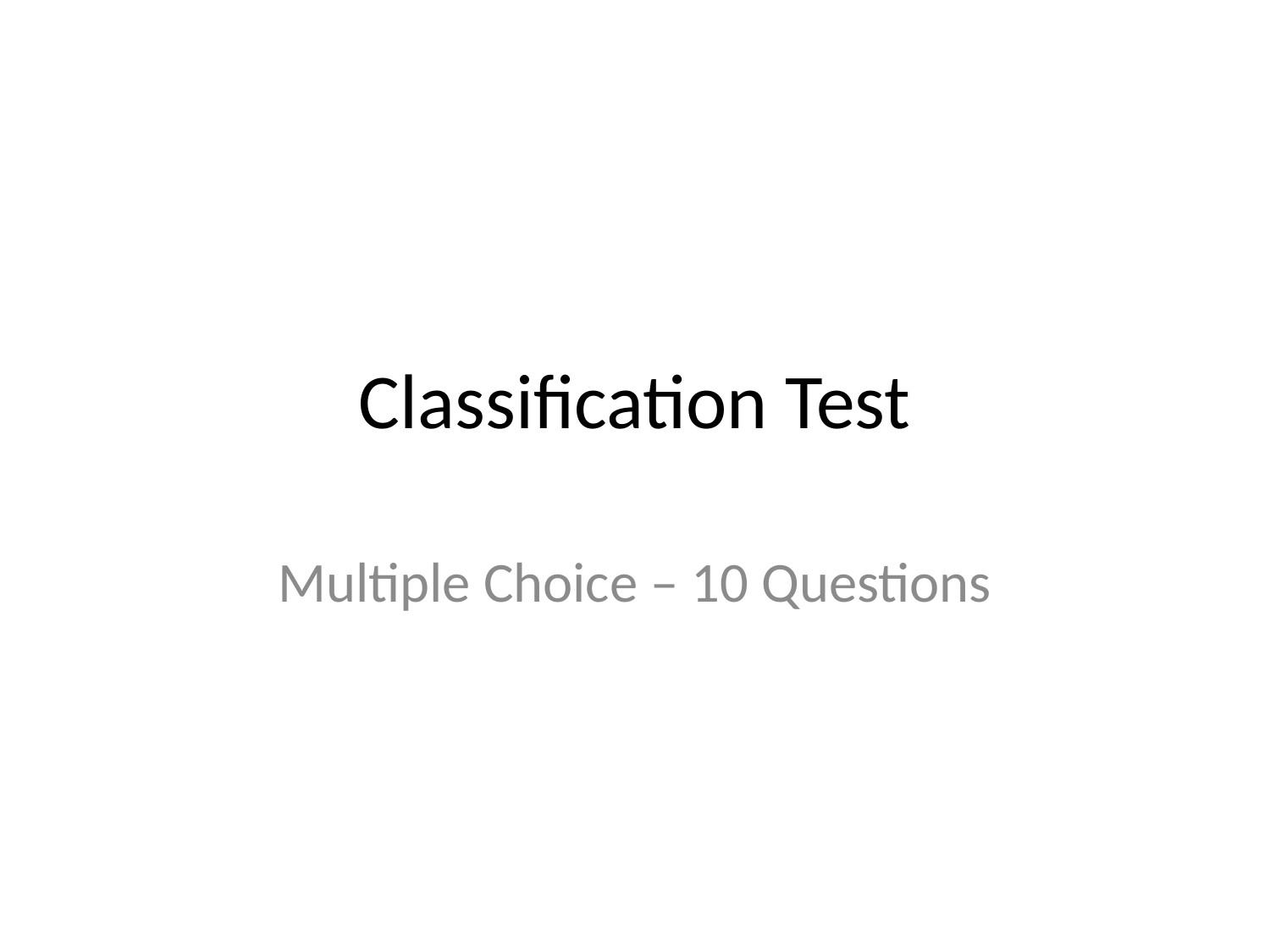

# Classification Test
Multiple Choice – 10 Questions